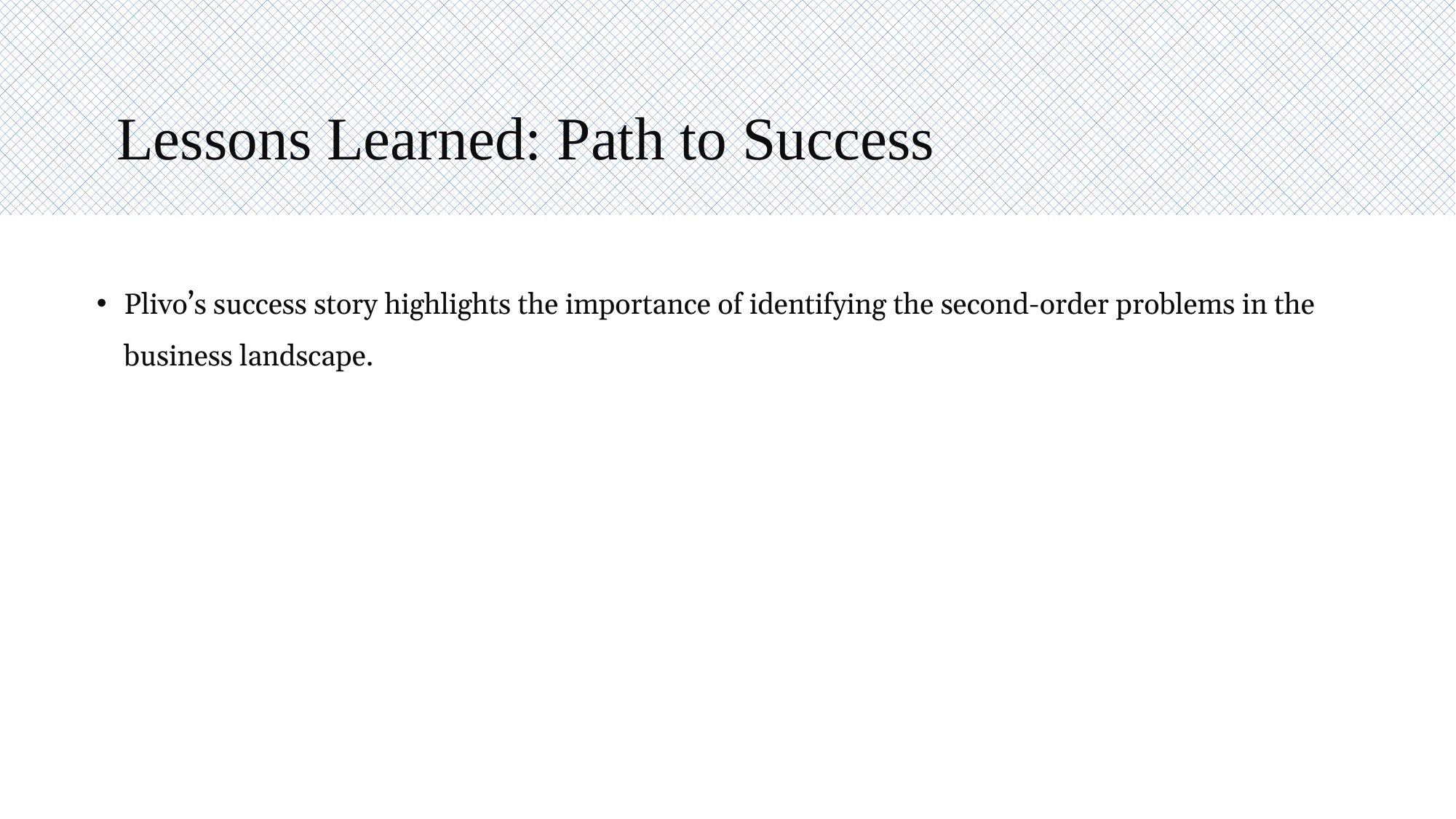

# Lessons Learned: Path to Success
Plivo’s success story highlights the importance of identifying the second-order problems in the business landscape.